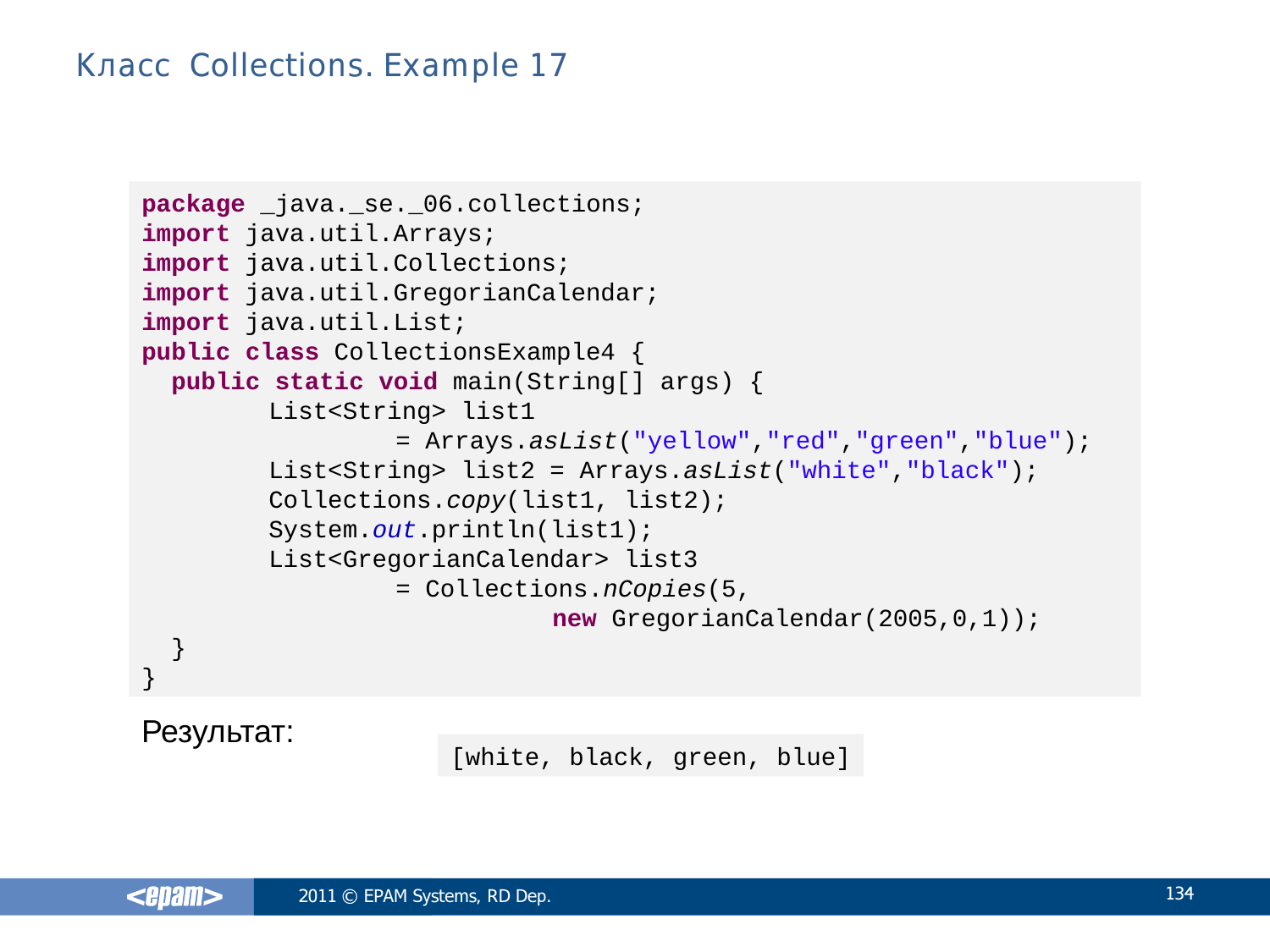

# Класс  Collections. Example 17
package _java._se._06.collections;
import java.util.Arrays;
import java.util.Collections;
import java.util.GregorianCalendar;
import java.util.List;
public class CollectionsExample4 {
  public static void main(String[] args) {
	List<String> list1
		= Arrays.asList("yellow","red","green","blue");
	List<String> list2 = Arrays.asList("white","black");
	Collections.copy(list1, list2);
	System.out.println(list1);
	List<GregorianCalendar> list3
	  	= Collections.nCopies(5,
			  new GregorianCalendar(2005,0,1));
  }
}
Результат:
[white, black, green, blue]
134
2011 © EPAM Systems, RD Dep.